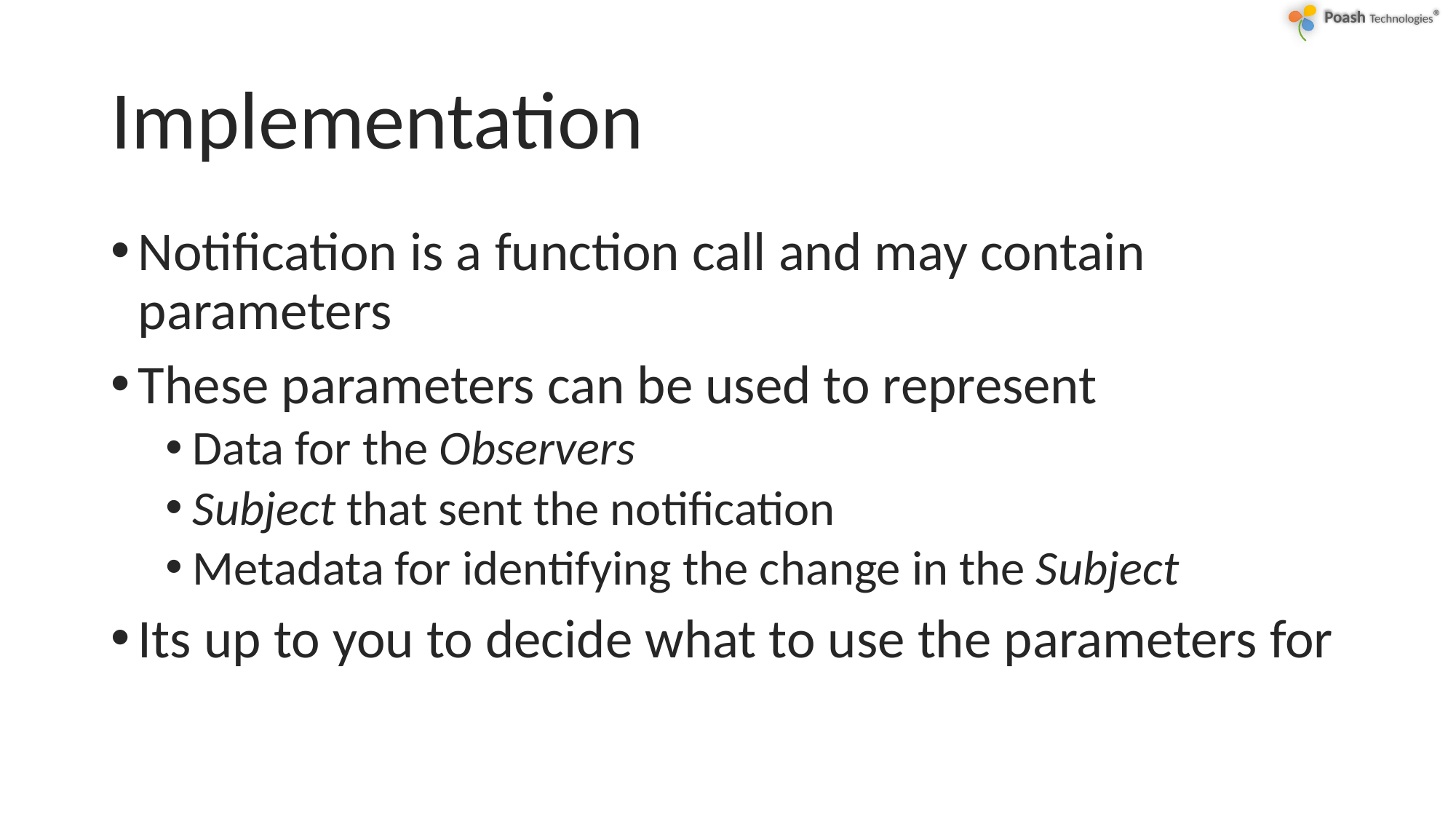

# Implementation
Notification is a function call and may contain parameters
These parameters can be used to represent
Data for the Observers
Subject that sent the notification
Metadata for identifying the change in the Subject
Its up to you to decide what to use the parameters for